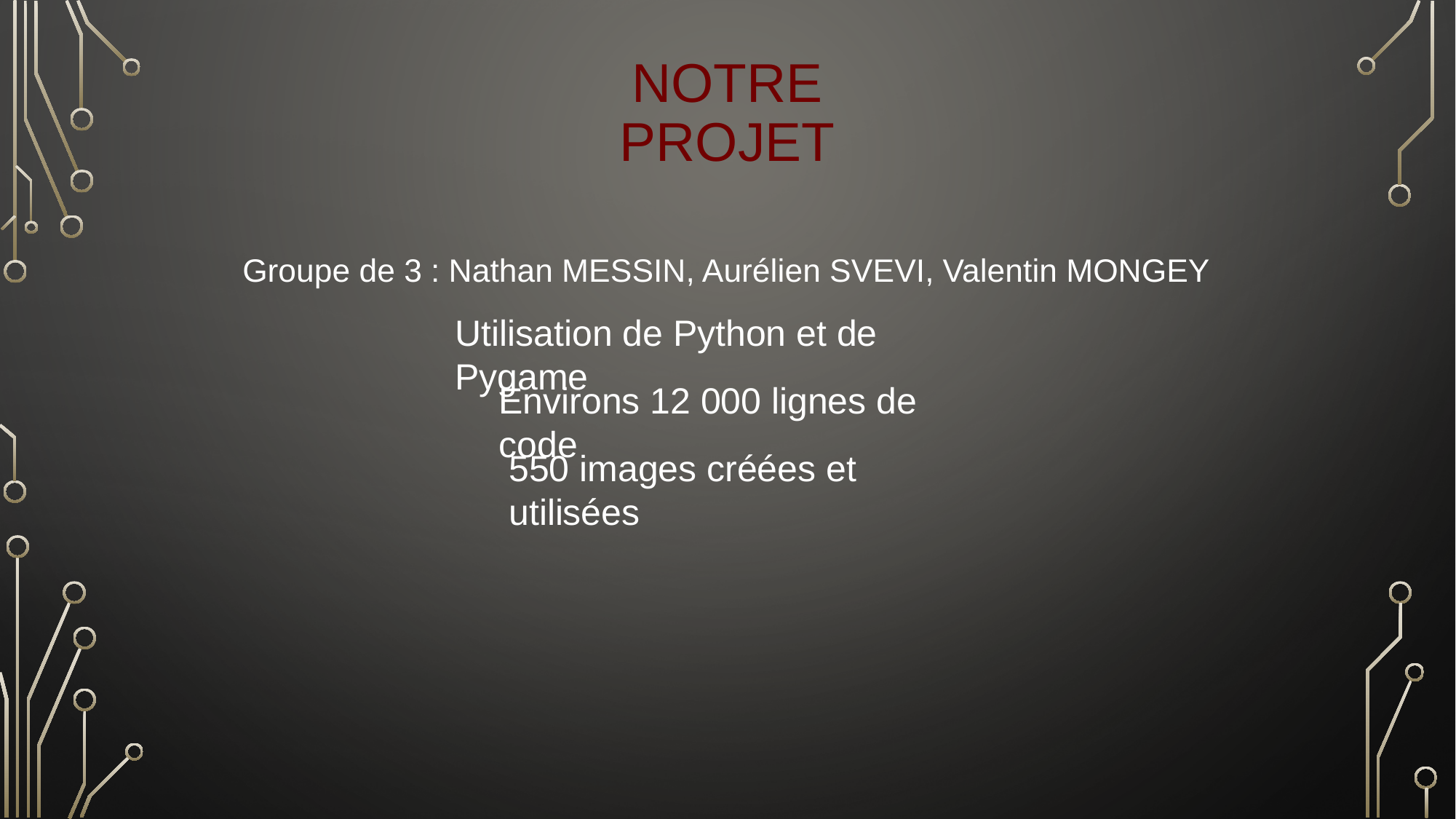

# Notre projet
Groupe de 3 : Nathan MESSIN, Aurélien SVEVI, Valentin MONGEY
Utilisation de Python et de Pygame
Environs 12 000 lignes de code
550 images créées et utilisées